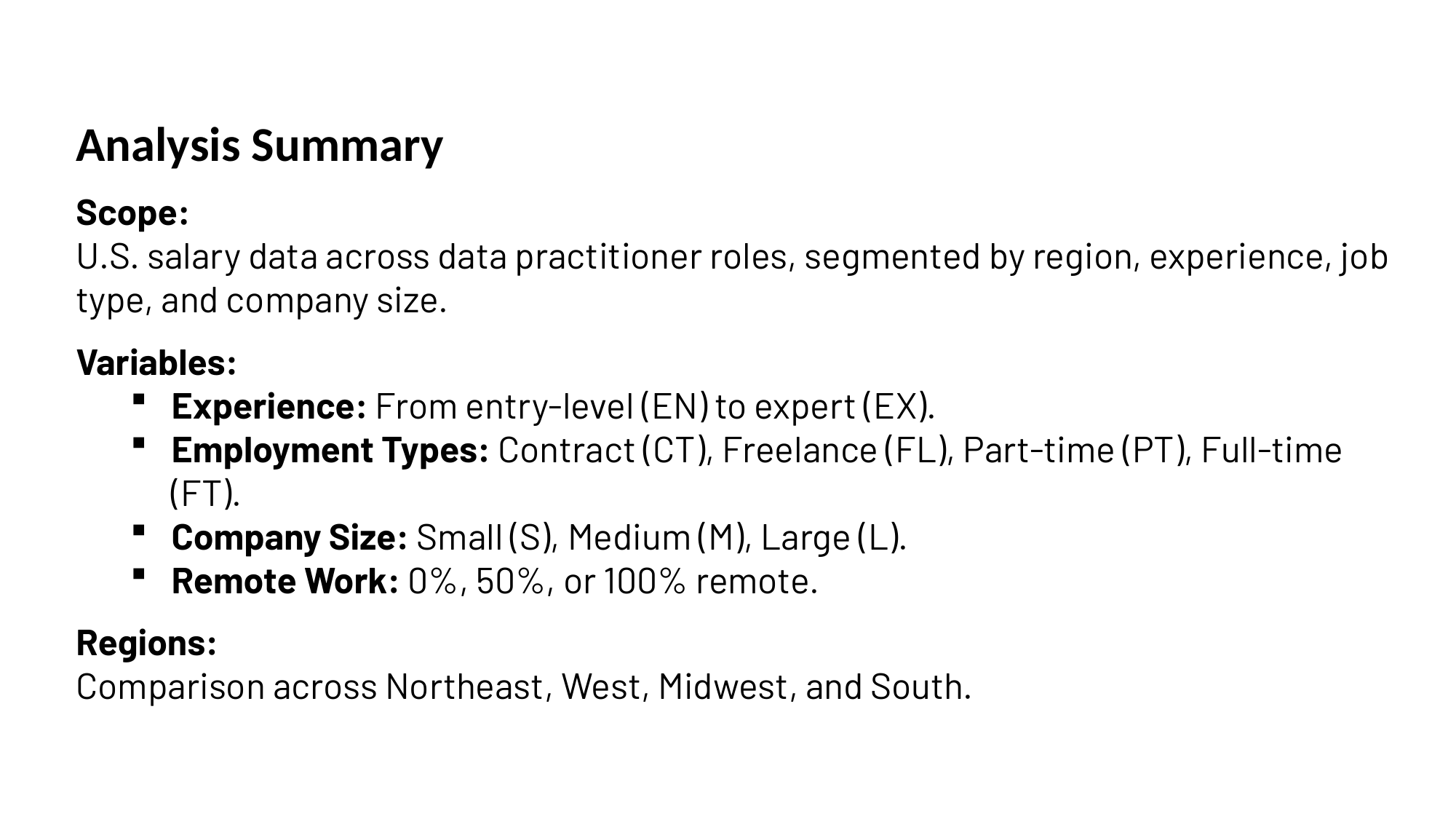

Analysis Summary
Scope:
U.S. salary data across data practitioner roles, segmented by region, experience, job type, and company size.
Variables:
Experience: From entry-level (EN) to expert (EX).
Employment Types: Contract (CT), Freelance (FL), Part-time (PT), Full-time (FT).
Company Size: Small (S), Medium (M), Large (L).
Remote Work: 0%, 50%, or 100% remote.
Regions:
Comparison across Northeast, West, Midwest, and South.